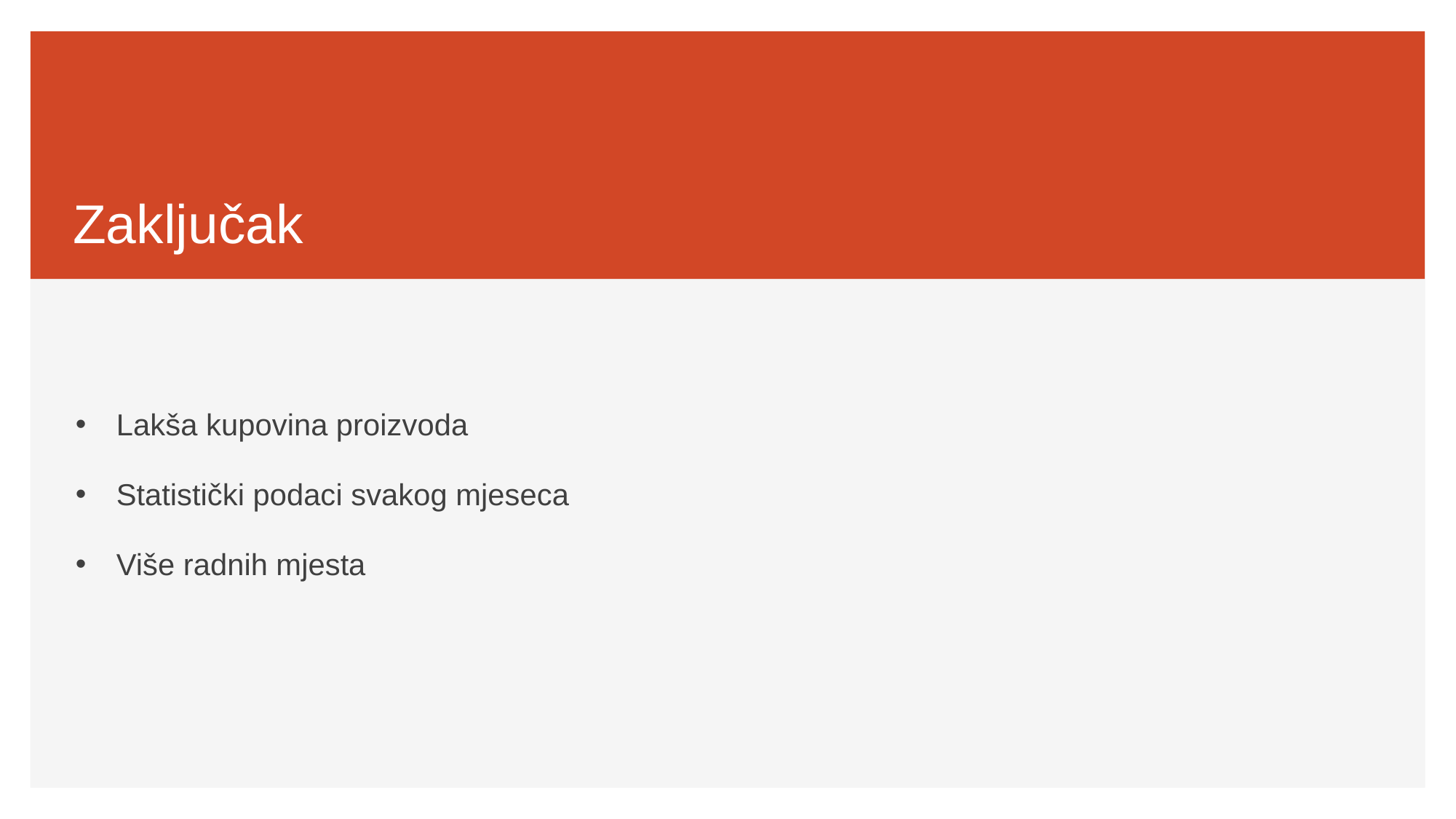

# Zaključak

Lakša kupovina proizvoda
Statistički podaci svakog mjeseca
Više radnih mjesta